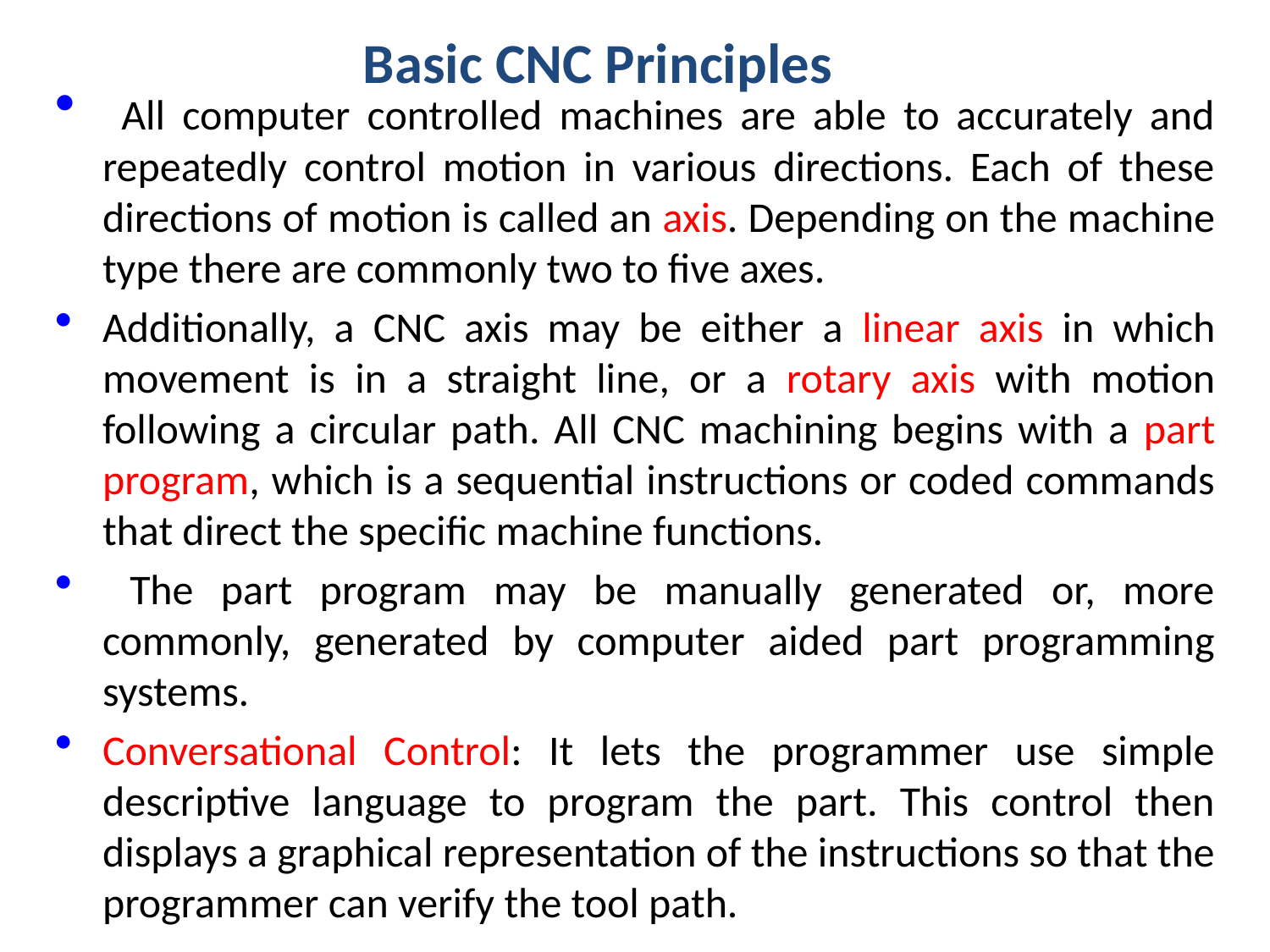

Basic CNC Principles
 All computer controlled machines are able to accurately and repeatedly control motion in various directions. Each of these directions of motion is called an axis. Depending on the machine type there are commonly two to five axes.
Additionally, a CNC axis may be either a linear axis in which movement is in a straight line, or a rotary axis with motion following a circular path. All CNC machining begins with a part program, which is a sequential instructions or coded commands that direct the specific machine functions.
 The part program may be manually generated or, more commonly, generated by computer aided part programming systems.
Conversational Control: It lets the programmer use simple descriptive language to program the part. This control then displays a graphical representation of the instructions so that the programmer can verify the tool path.